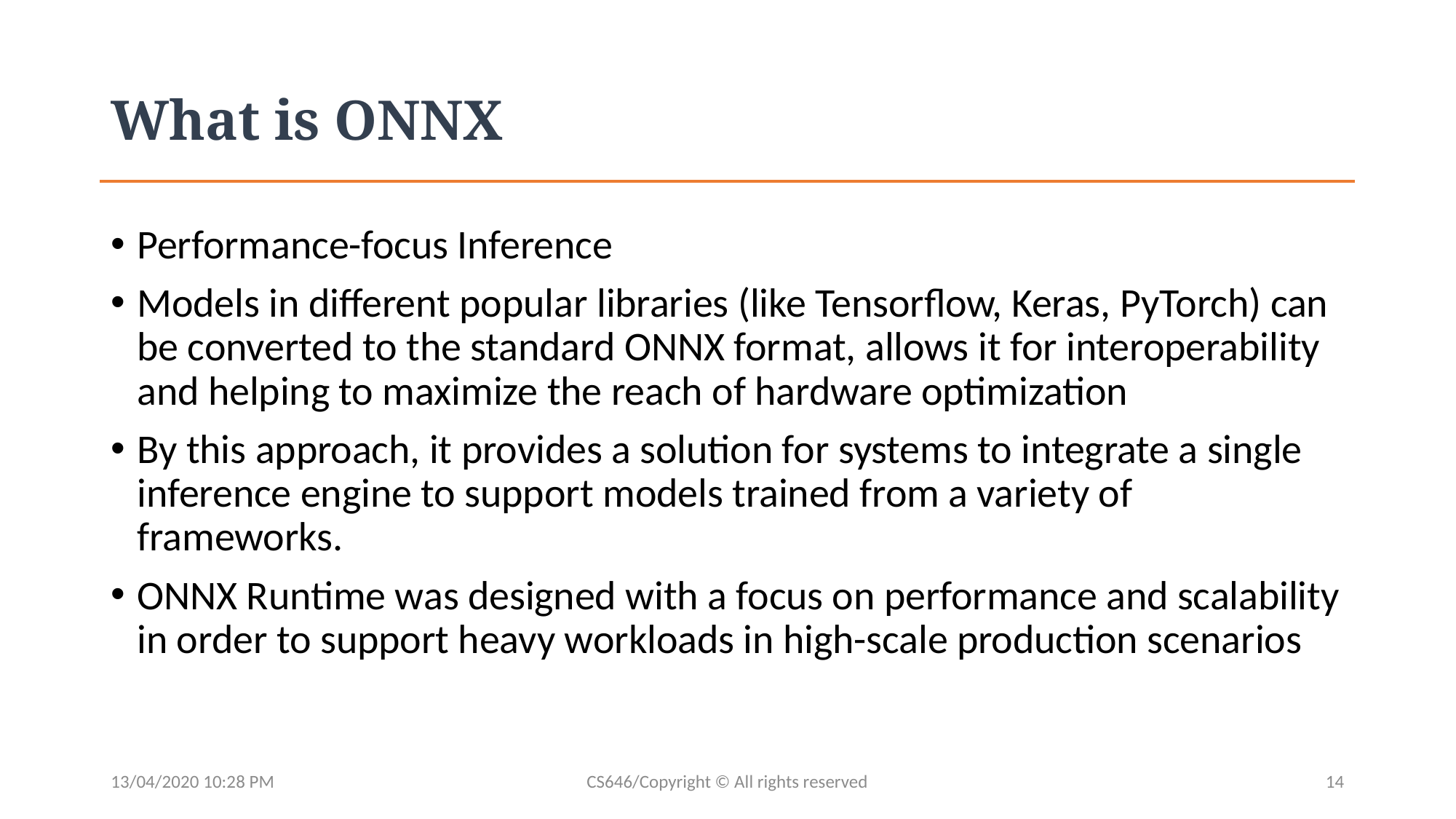

# What is ONNX
Performance-focus Inference
Models in different popular libraries (like Tensorflow, Keras, PyTorch) can be converted to the standard ONNX format, allows it for interoperability and helping to maximize the reach of hardware optimization
By this approach, it provides a solution for systems to integrate a single inference engine to support models trained from a variety of frameworks.
ONNX Runtime was designed with a focus on performance and scalability in order to support heavy workloads in high-scale production scenarios
13/04/2020 10:28 PM
CS646/Copyright © All rights reserved
14